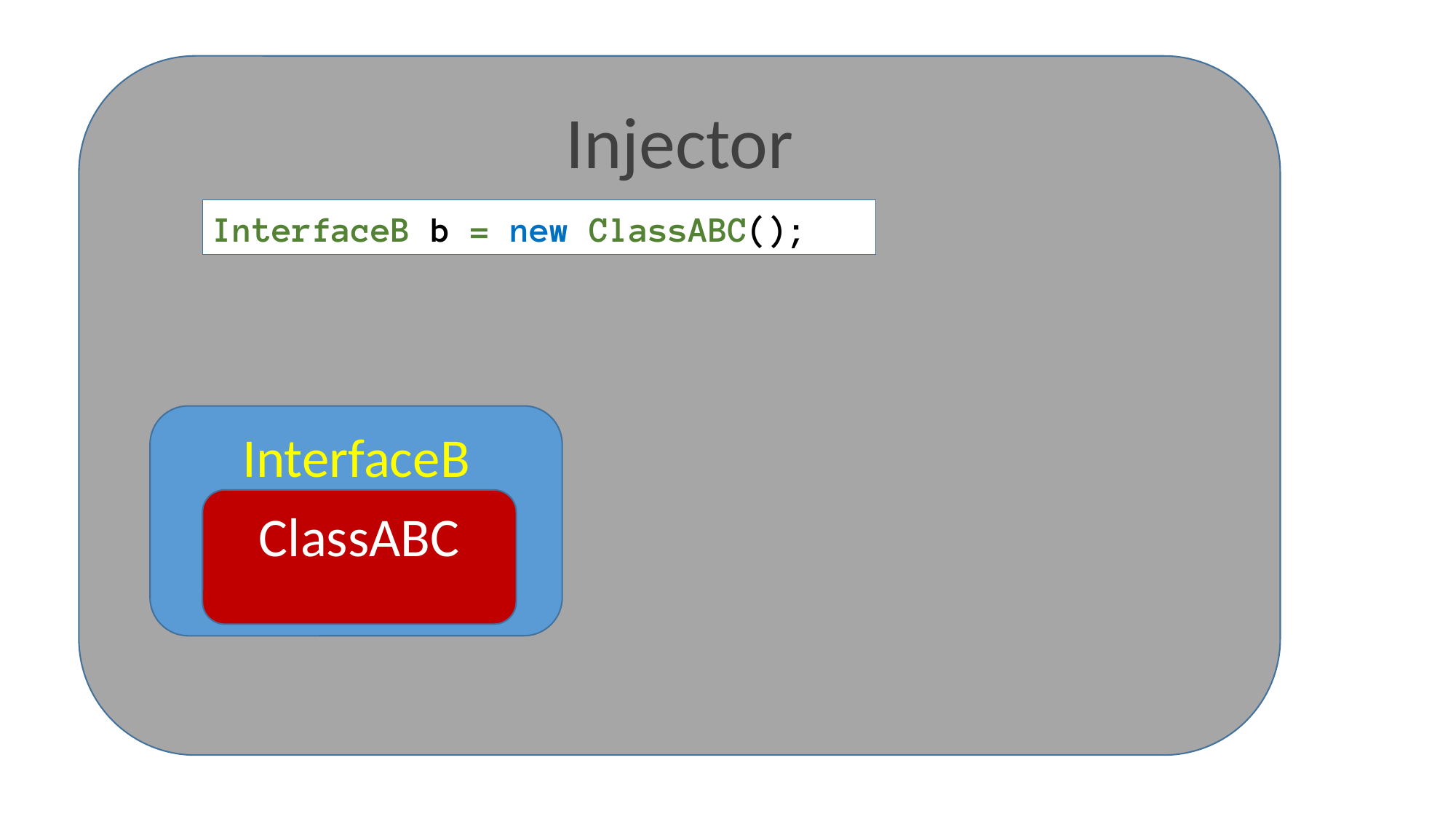

Injector
InterfaceB b = new ClassABC();
InterfaceB
ClassABC